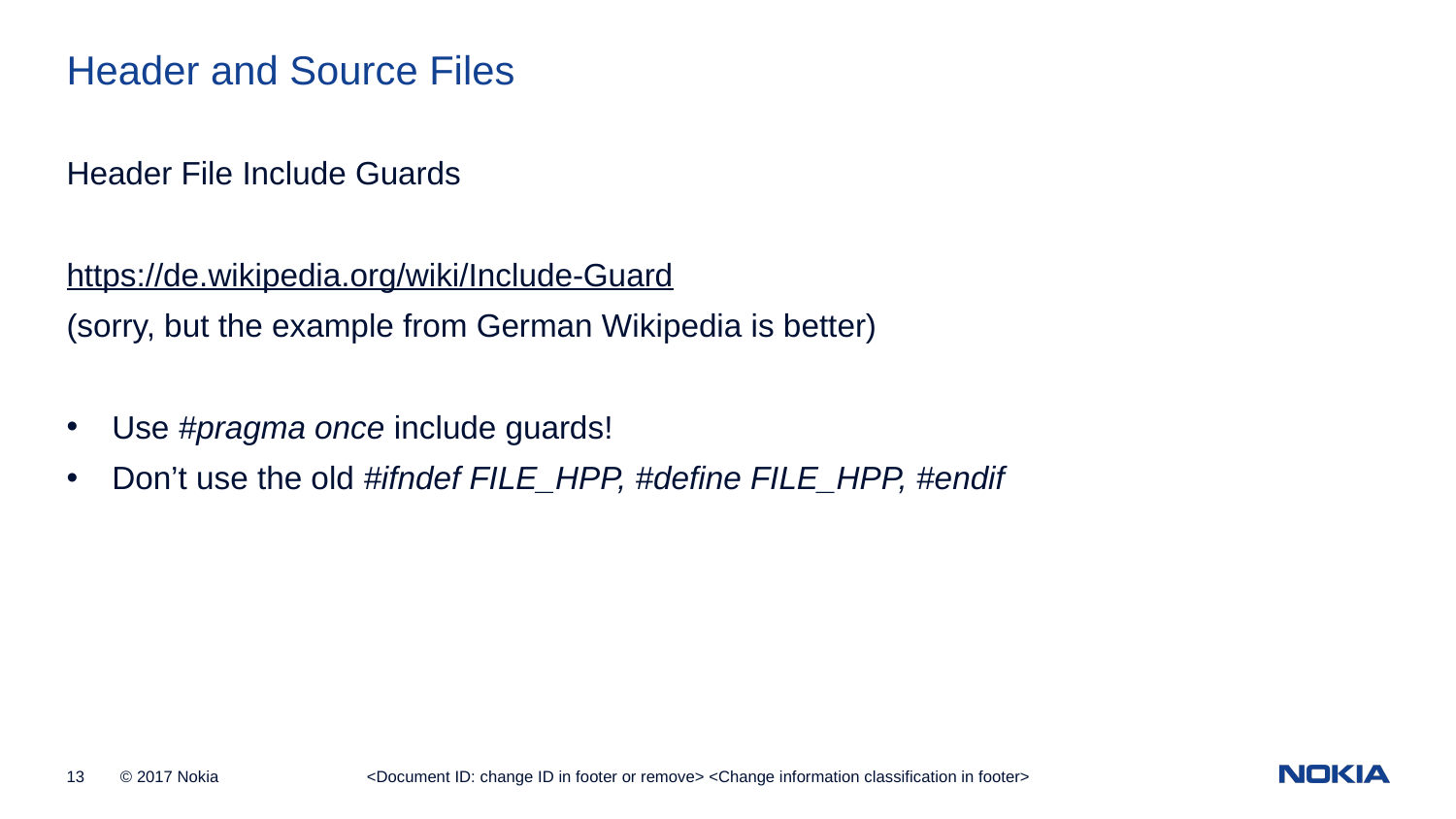

Header and Source Files

Header File Include Guards

https://de.wikipedia.org/wiki/Include-Guard
(sorry, but the example from German Wikipedia is better)

Use #pragma once include guards!
Don’t use the old #ifndef FILE_HPP, #define FILE_HPP, #endif

<Document ID: change ID in footer or remove> <Change information classification in footer>